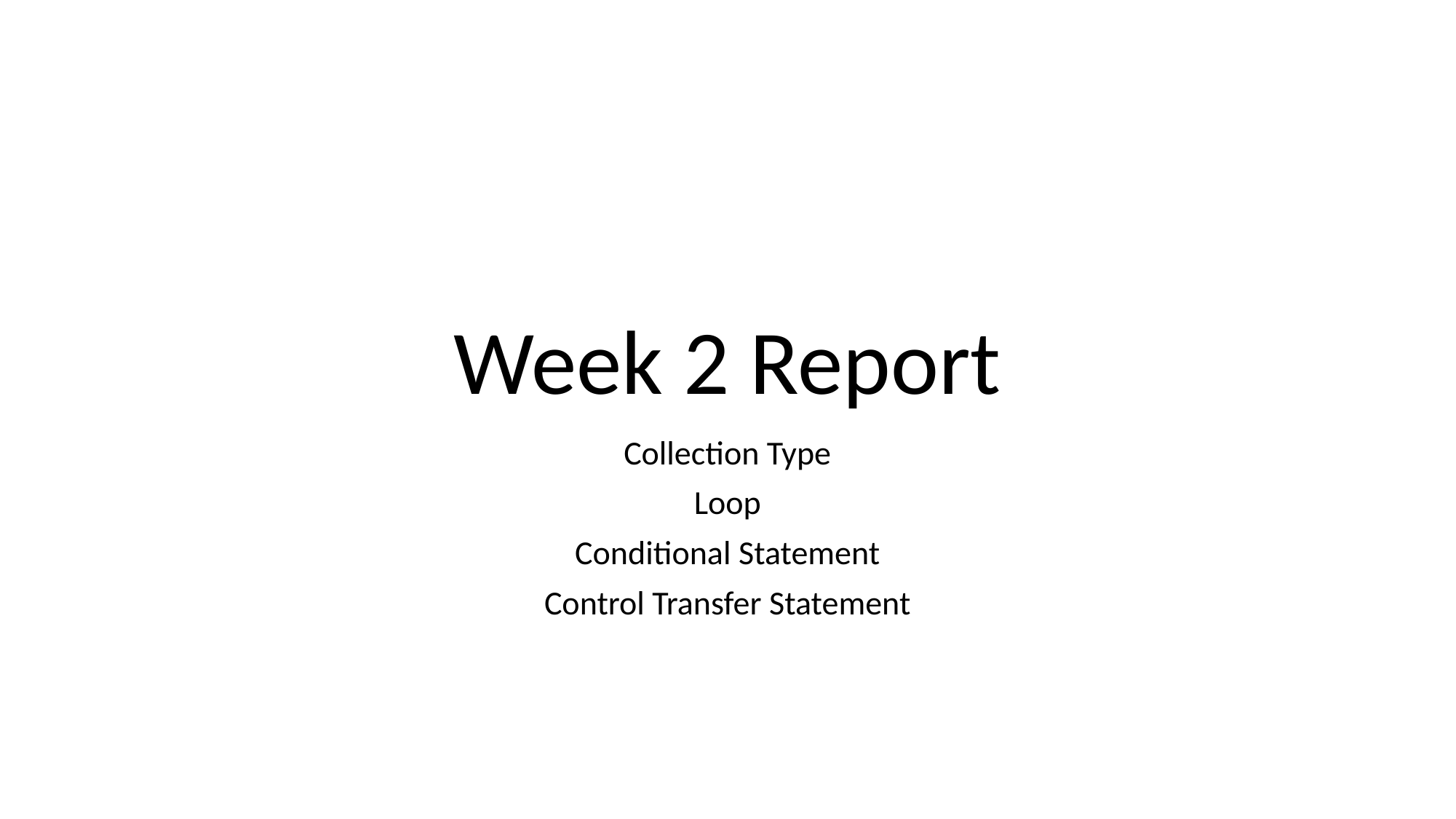

# Week 2 Report
Collection Type
Loop
Conditional Statement
Control Transfer Statement